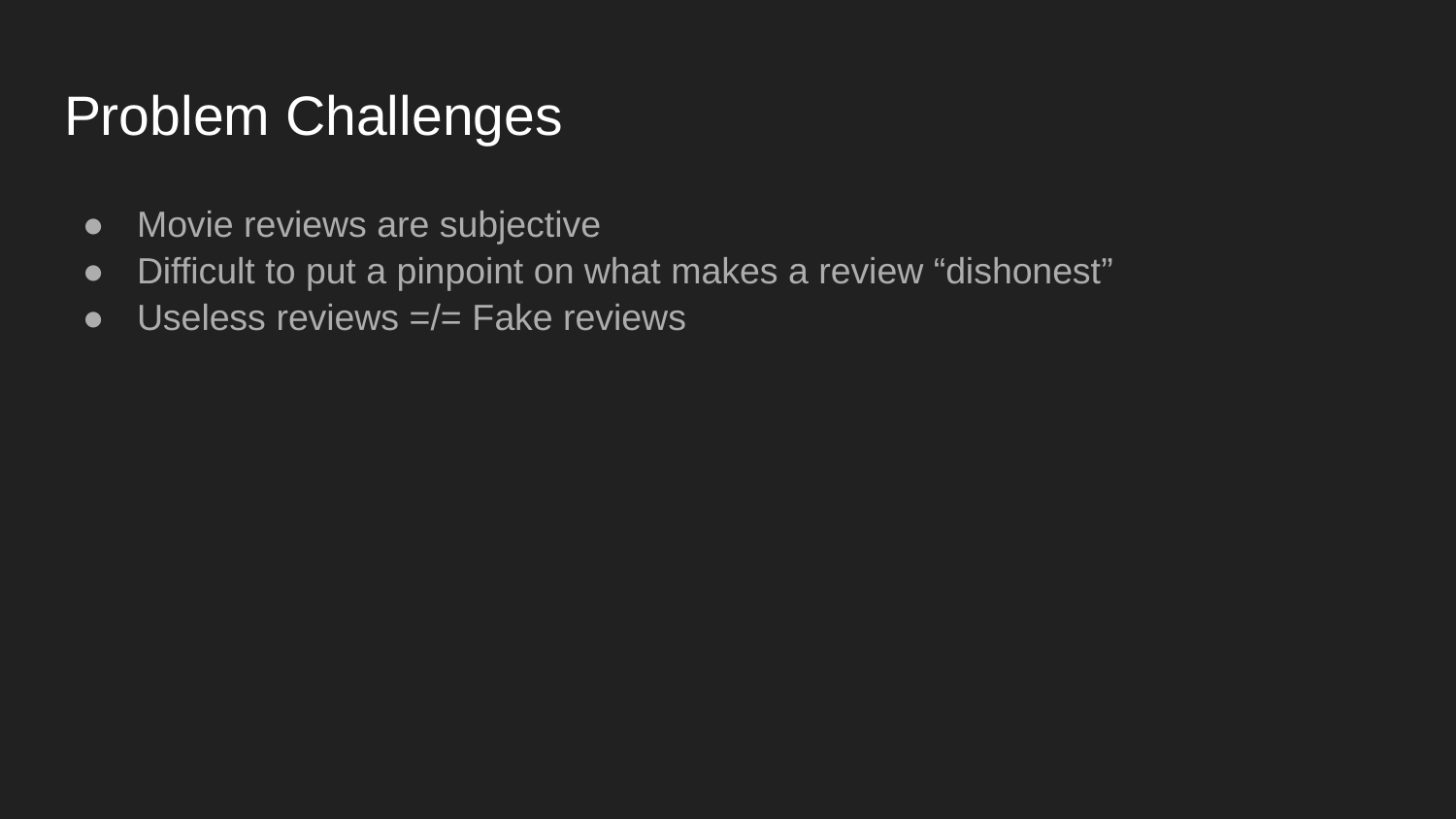

# Problem Challenges
Movie reviews are subjective
Difficult to put a pinpoint on what makes a review “dishonest”
Useless reviews =/= Fake reviews